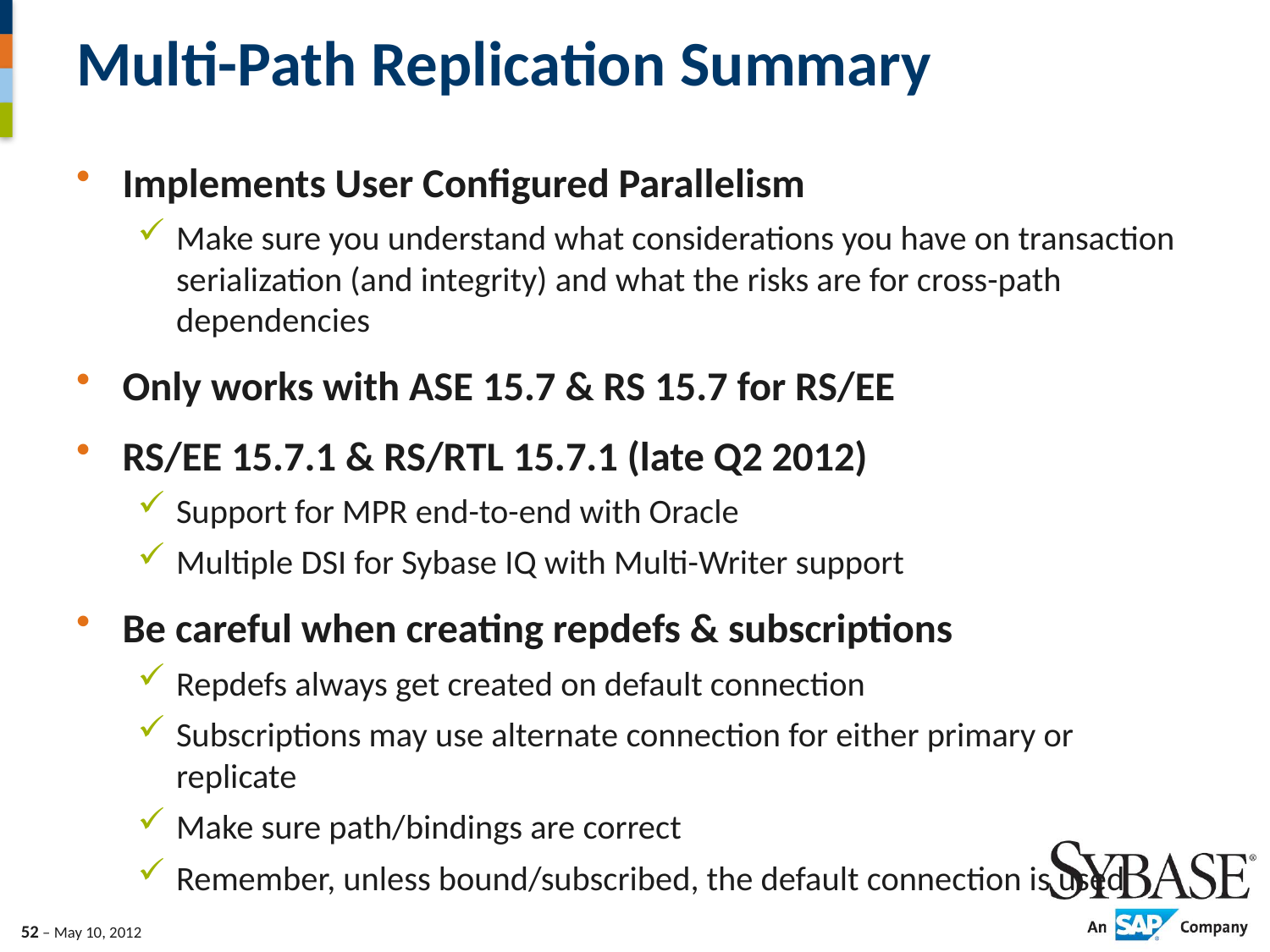

# Multi-Path Replication Summary
Implements User Configured Parallelism
Make sure you understand what considerations you have on transaction serialization (and integrity) and what the risks are for cross-path dependencies
Only works with ASE 15.7 & RS 15.7 for RS/EE
RS/EE 15.7.1 & RS/RTL 15.7.1 (late Q2 2012)
Support for MPR end-to-end with Oracle
Multiple DSI for Sybase IQ with Multi-Writer support
Be careful when creating repdefs & subscriptions
Repdefs always get created on default connection
Subscriptions may use alternate connection for either primary or replicate
Make sure path/bindings are correct
Remember, unless bound/subscribed, the default connection is used